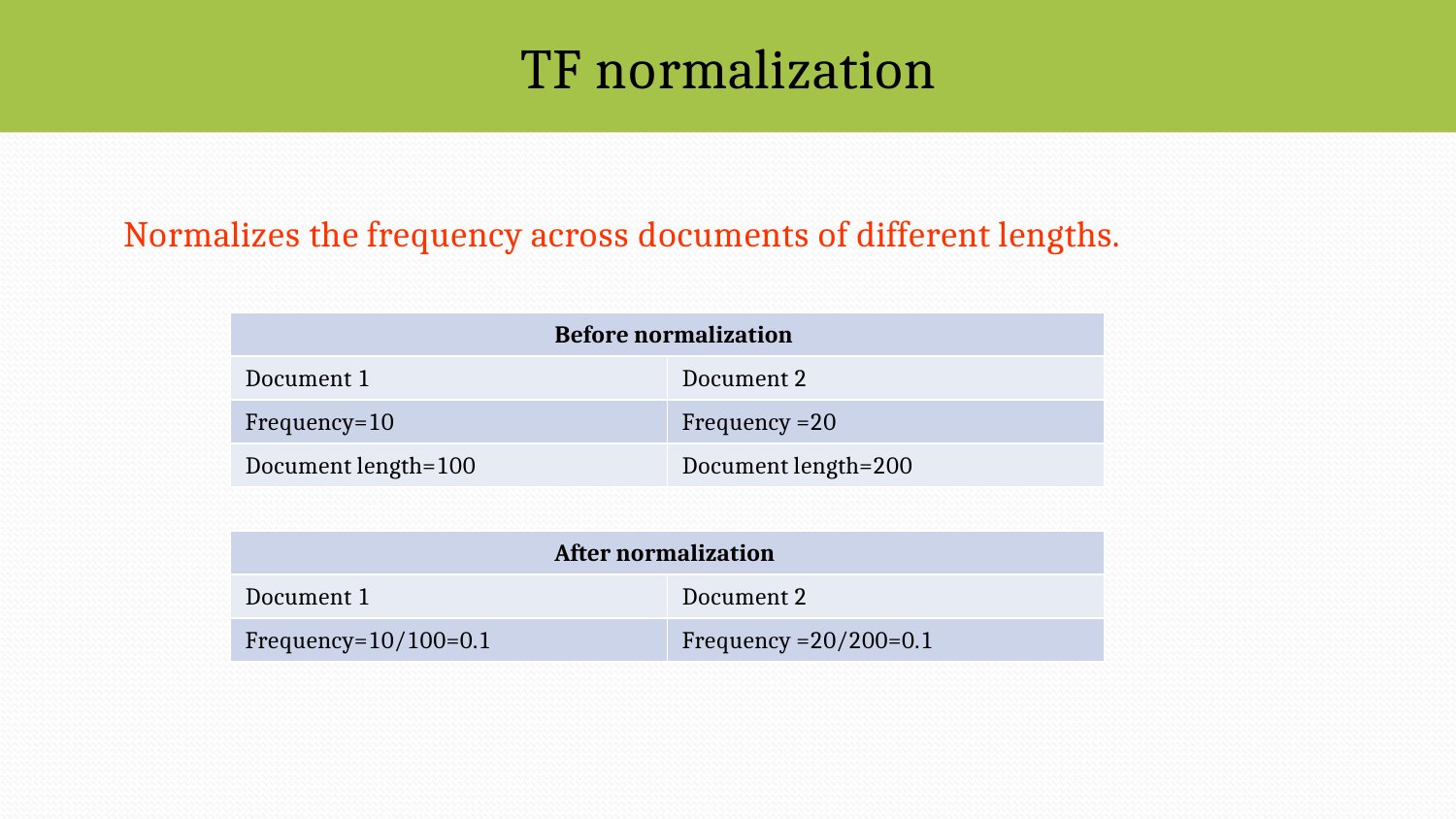

TF normalization
Normalizes the frequency across documents of different lengths.
| Before normalization |  |
| --- | --- |
| Document 1 | Document 2 |
| Frequency=10 | Frequency =20 |
| Document length=100 | Document length=200 |
| After normalization |  |
| --- | --- |
| Document 1 | Document 2 |
| Frequency=10/100=0.1 | Frequency =20/200=0.1 |